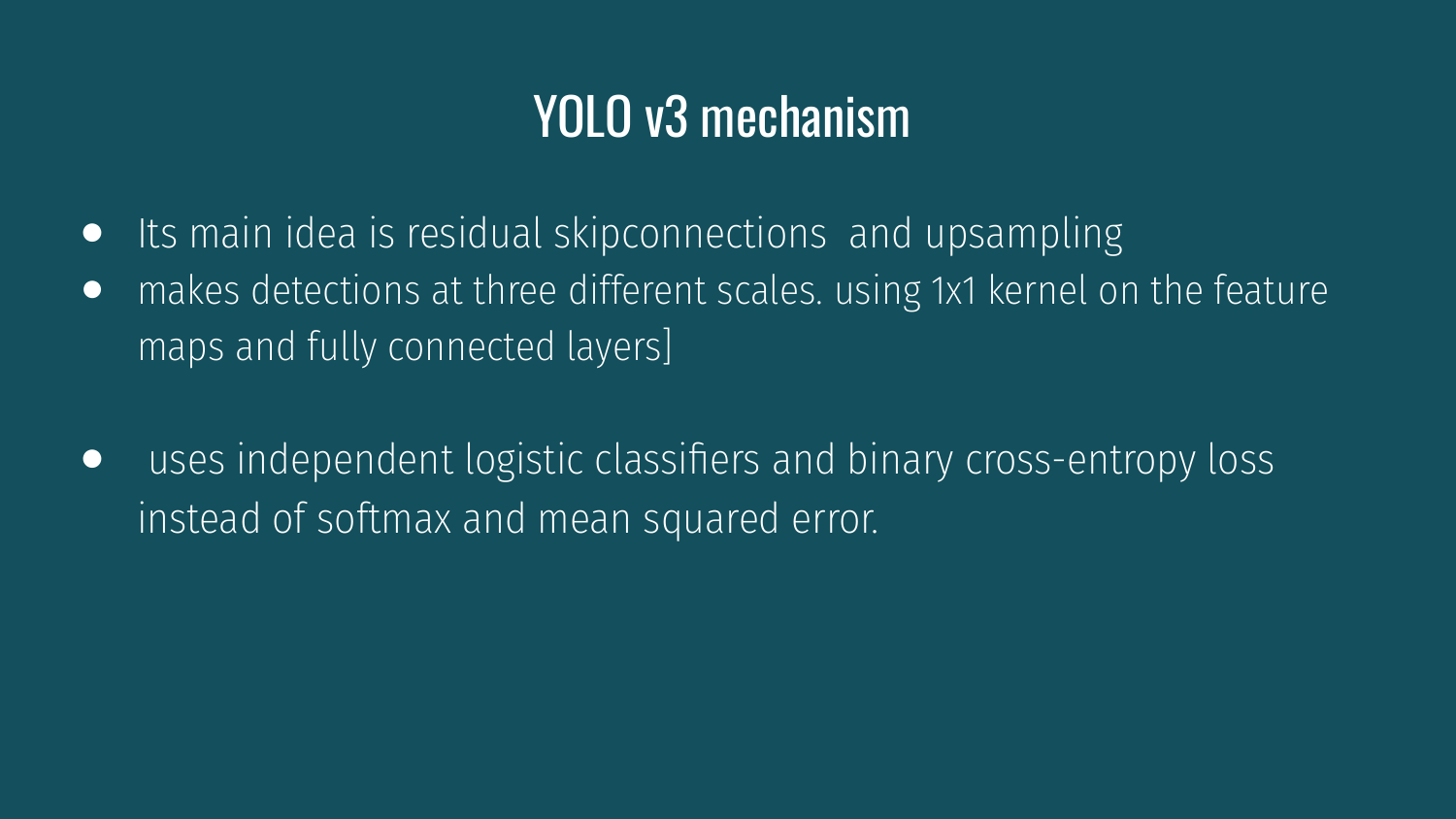

# YOLO v3 mechanism
Its main idea is residual skipconnections  and upsampling
makes detections at three different scales. using 1x1 kernel on the feature maps and fully connected layers]

 uses independent logistic classifiers and binary cross-entropy loss instead of softmax and mean squared error.